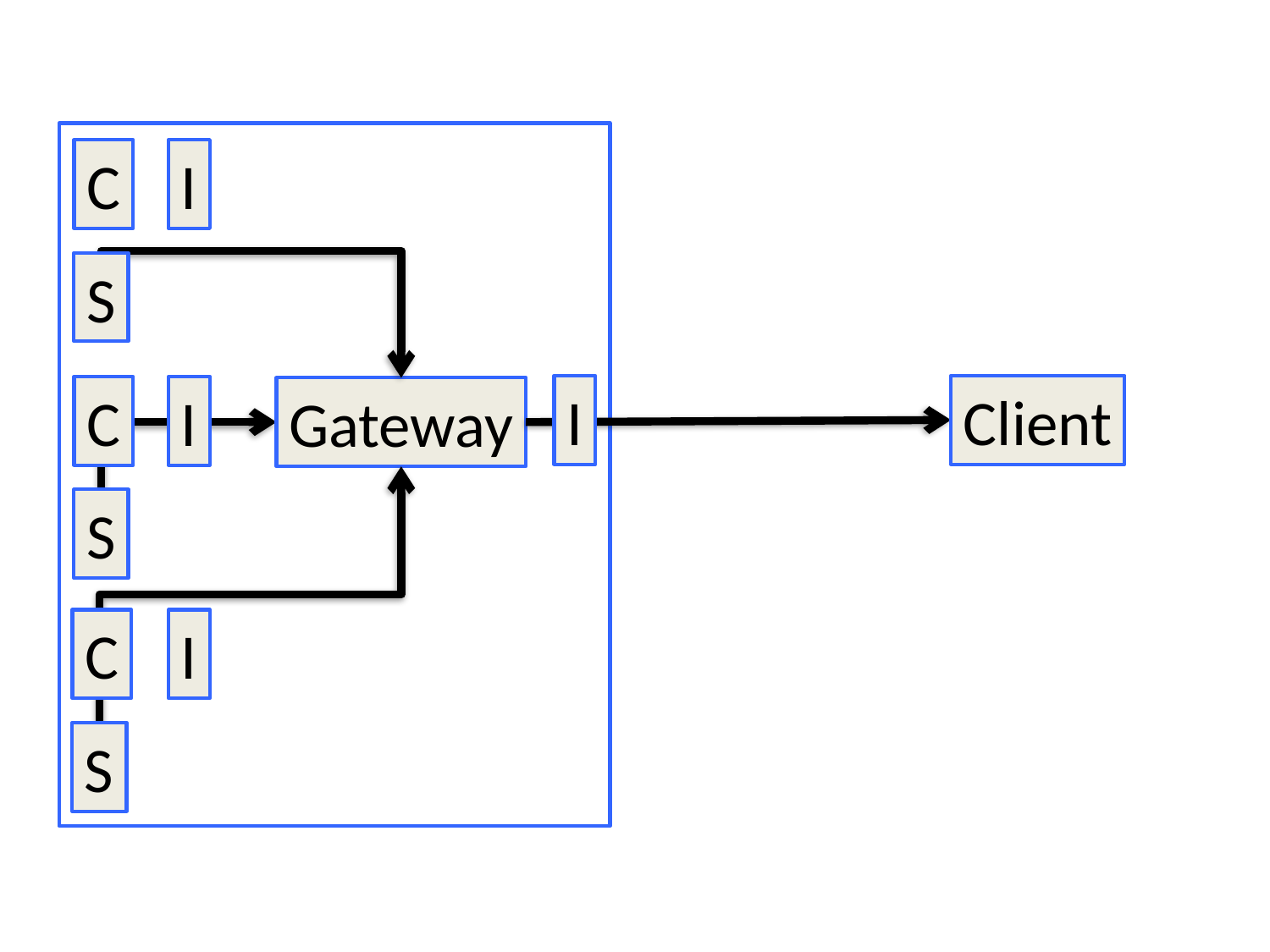

C
I
S
I
Client
C
I
Gateway
S
C
I
S